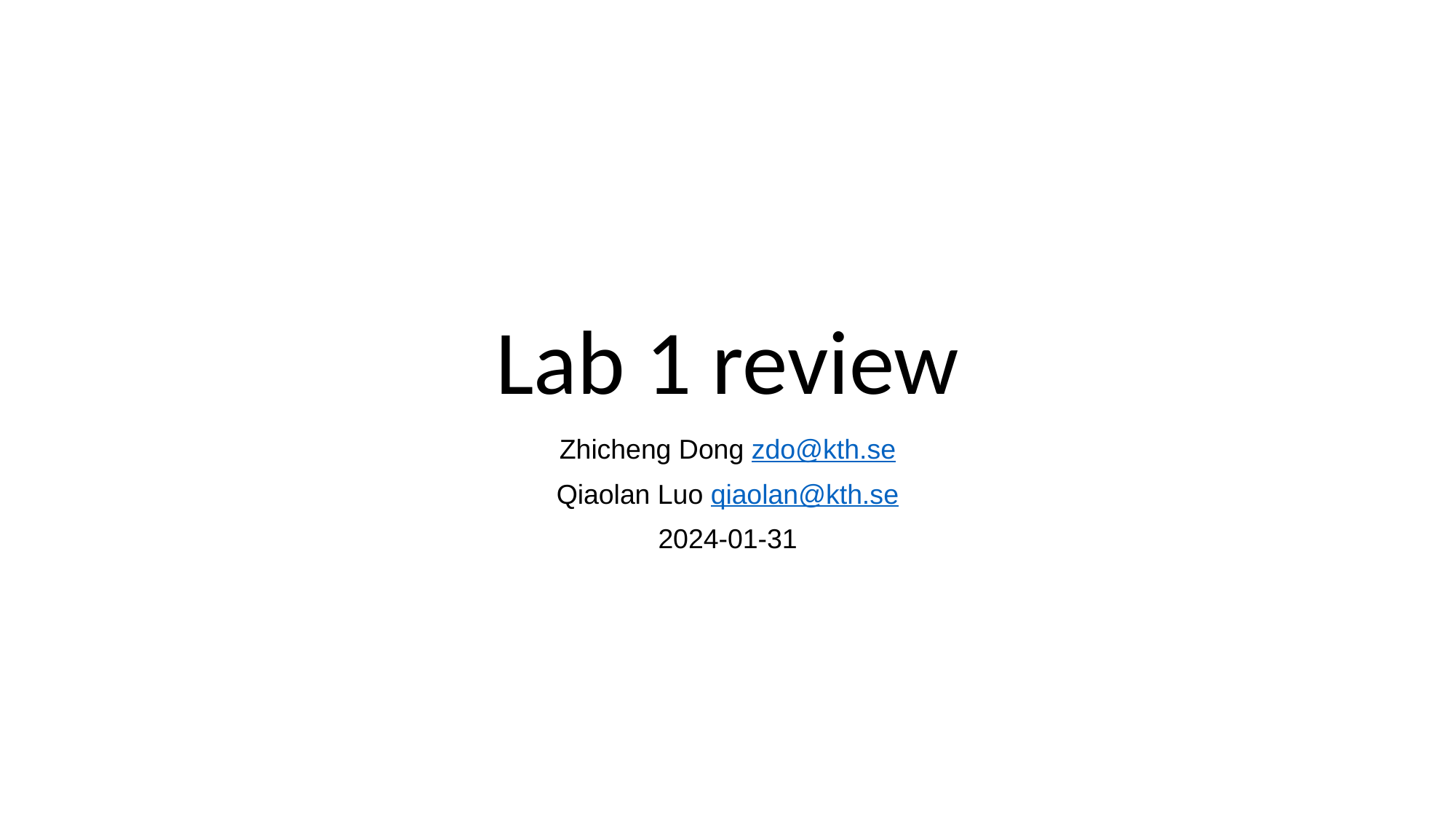

# Lab 1 review
Zhicheng Dong zdo@kth.se
Qiaolan Luo qiaolan@kth.se
2024-01-31